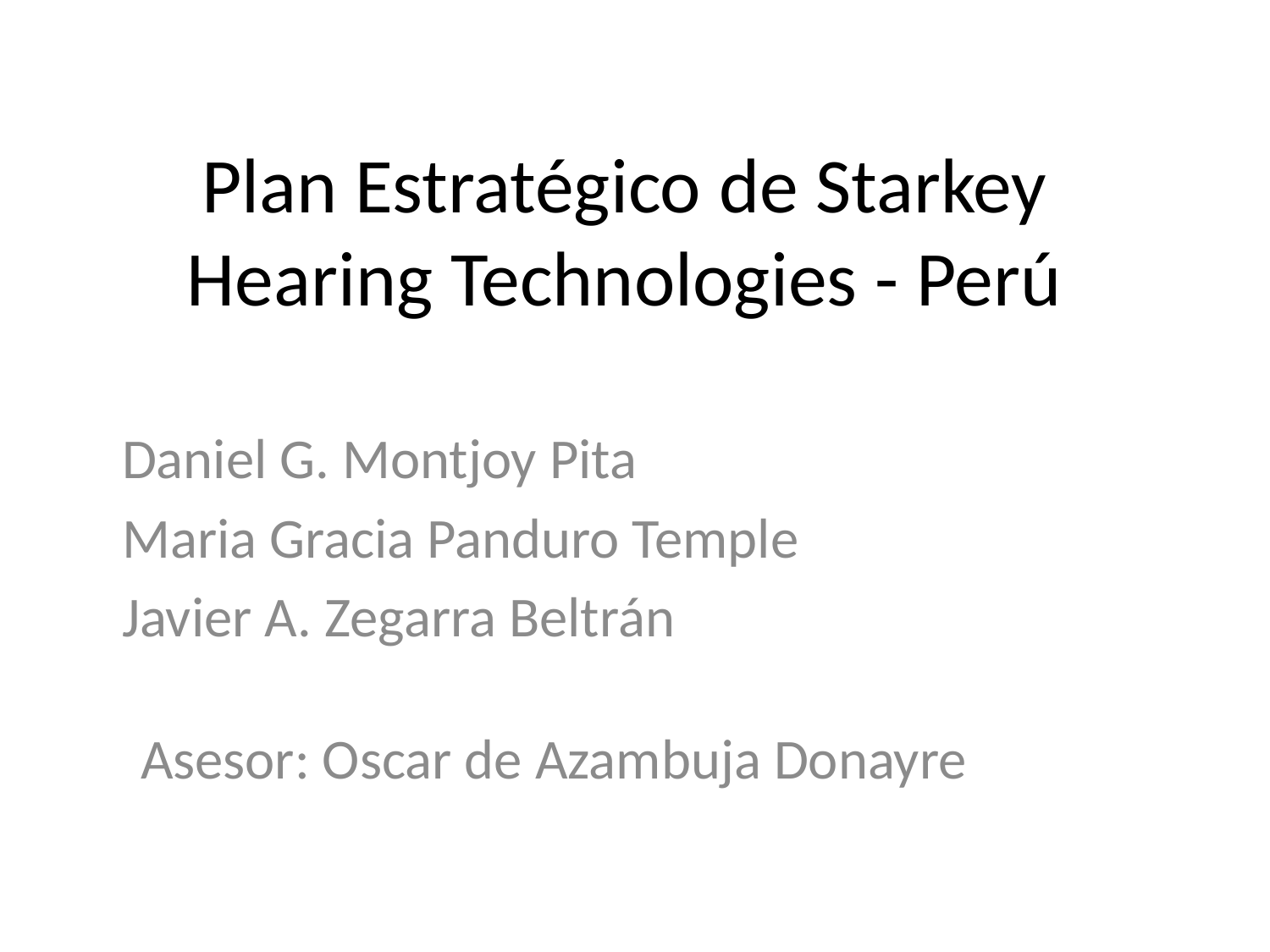

# Plan Estratégico de Starkey Hearing Technologies - Perú
Daniel G. Montjoy Pita
Maria Gracia Panduro Temple
Javier A. Zegarra Beltrán

Asesor: Oscar de Azambuja Donayre